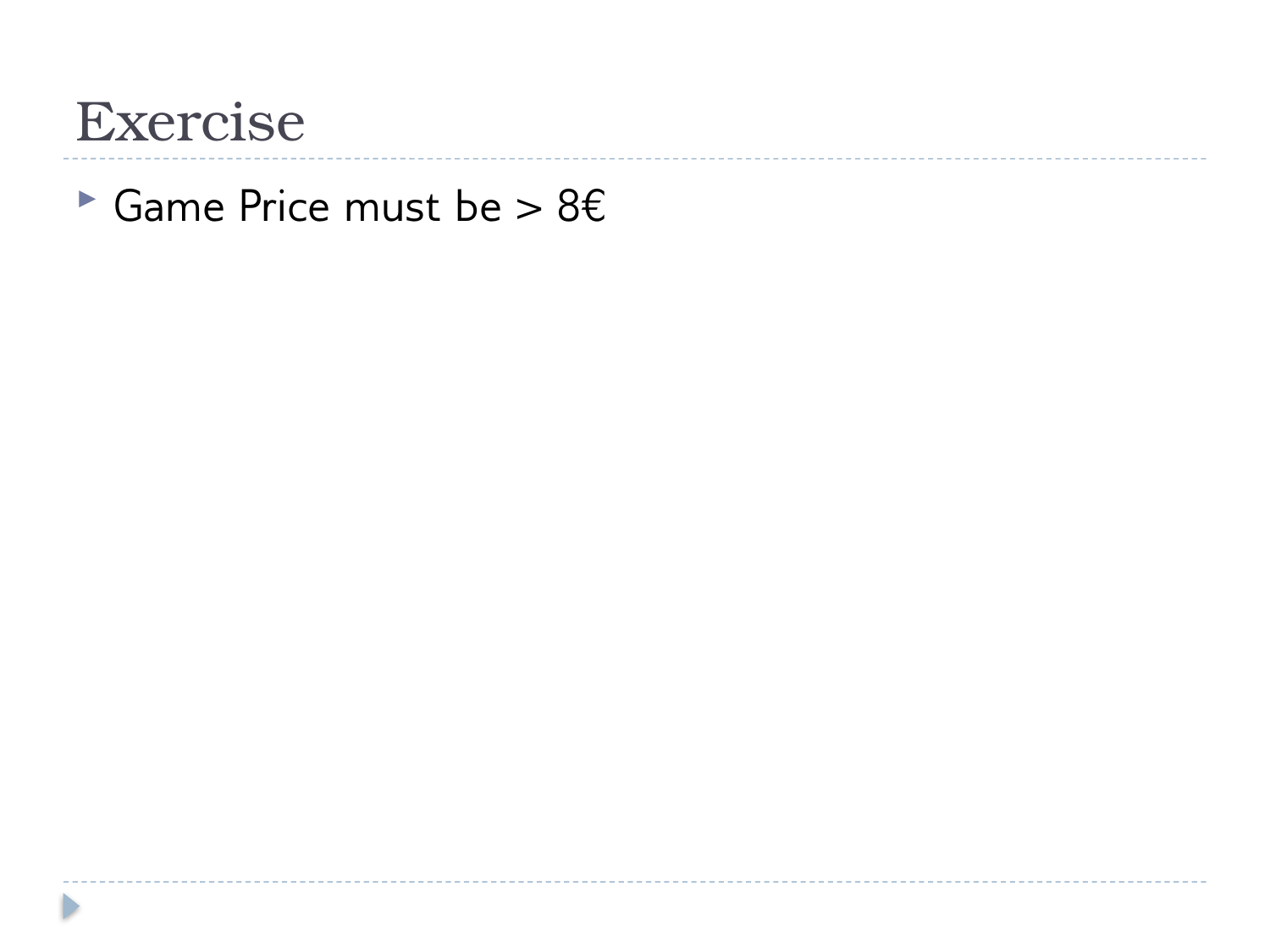

# Exercise
Game Price must be > 8€